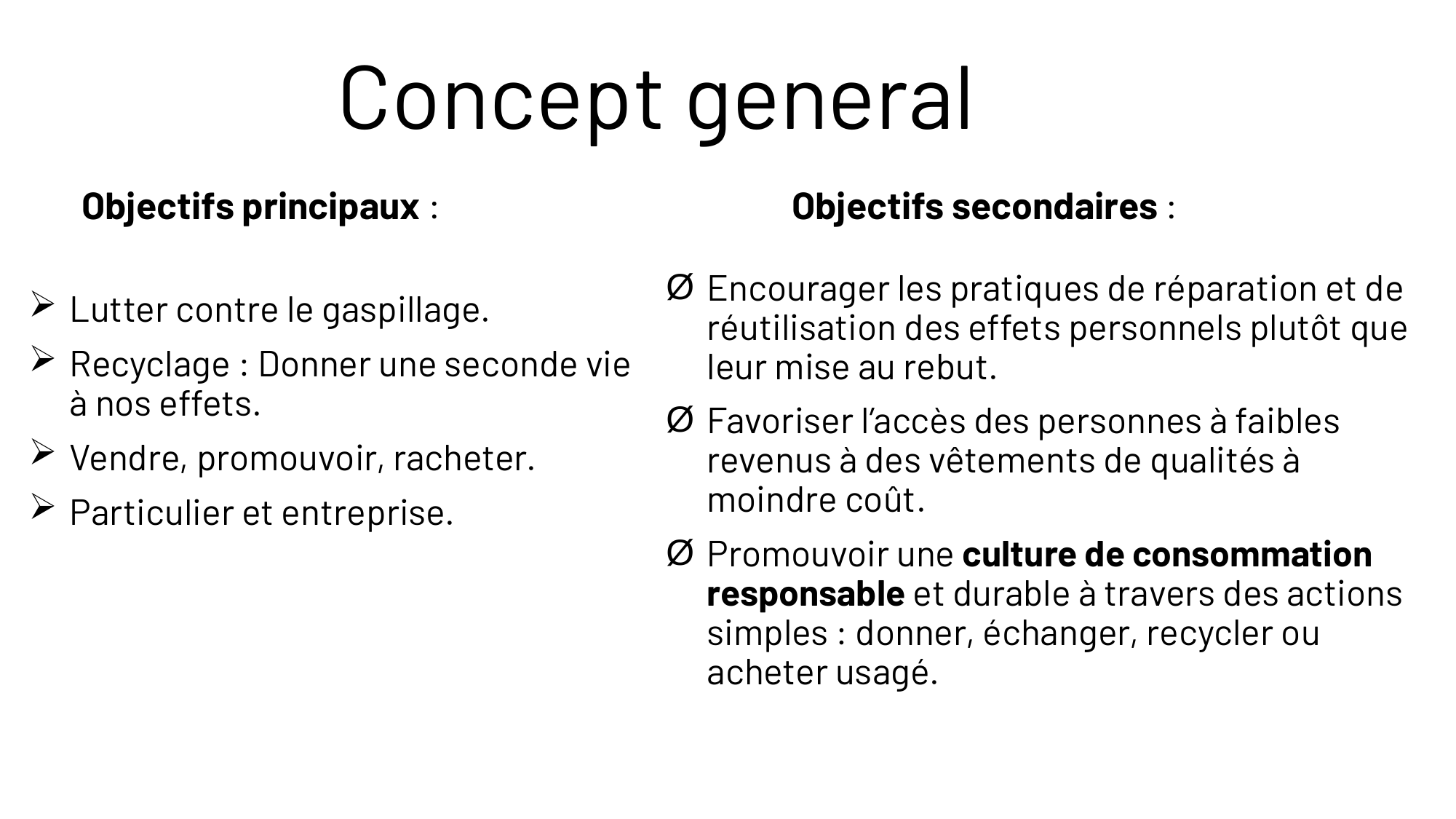

# Concept general
Objectifs principaux :
Objectifs secondaires :

Lutter contre le gaspillage.
Recyclage : Donner une seconde vie à nos effets.
Vendre, promouvoir, racheter.
Particulier et entreprise.

Encourager les pratiques de réparation et de réutilisation des effets personnels plutôt que leur mise au rebut.
Favoriser l’accès des personnes à faibles revenus à des vêtements de qualités à moindre coût.
Promouvoir une culture de consommation responsable et durable à travers des actions simples : donner, échanger, recycler ou acheter usagé.